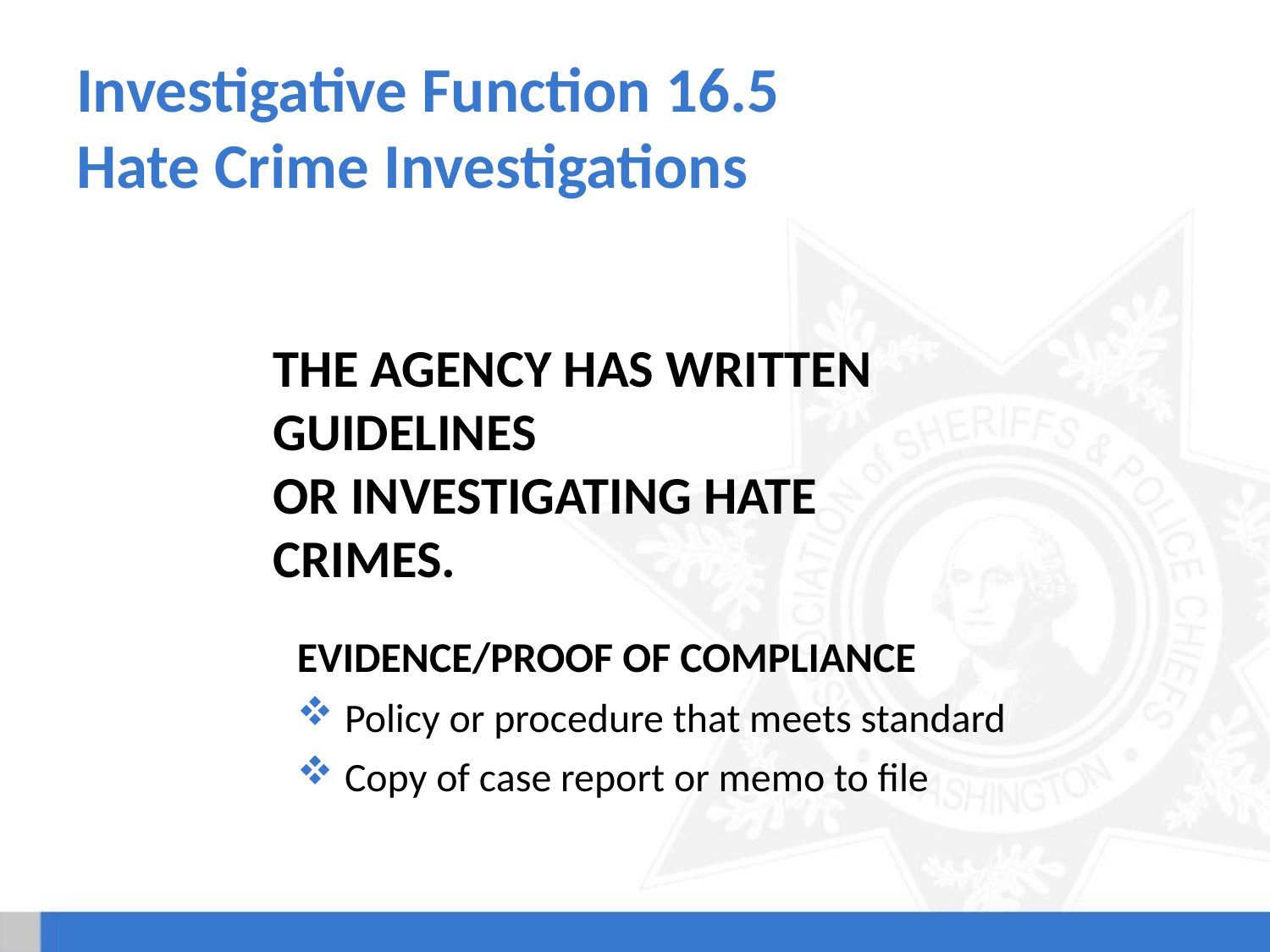

# Investigative Function 16.5 Hate Crime Investigations
The agency has written guidelines
or investigating hate crimes.

Evidence/Proof of Compliance
Policy or procedure that meets standard
Copy of case report or memo to file